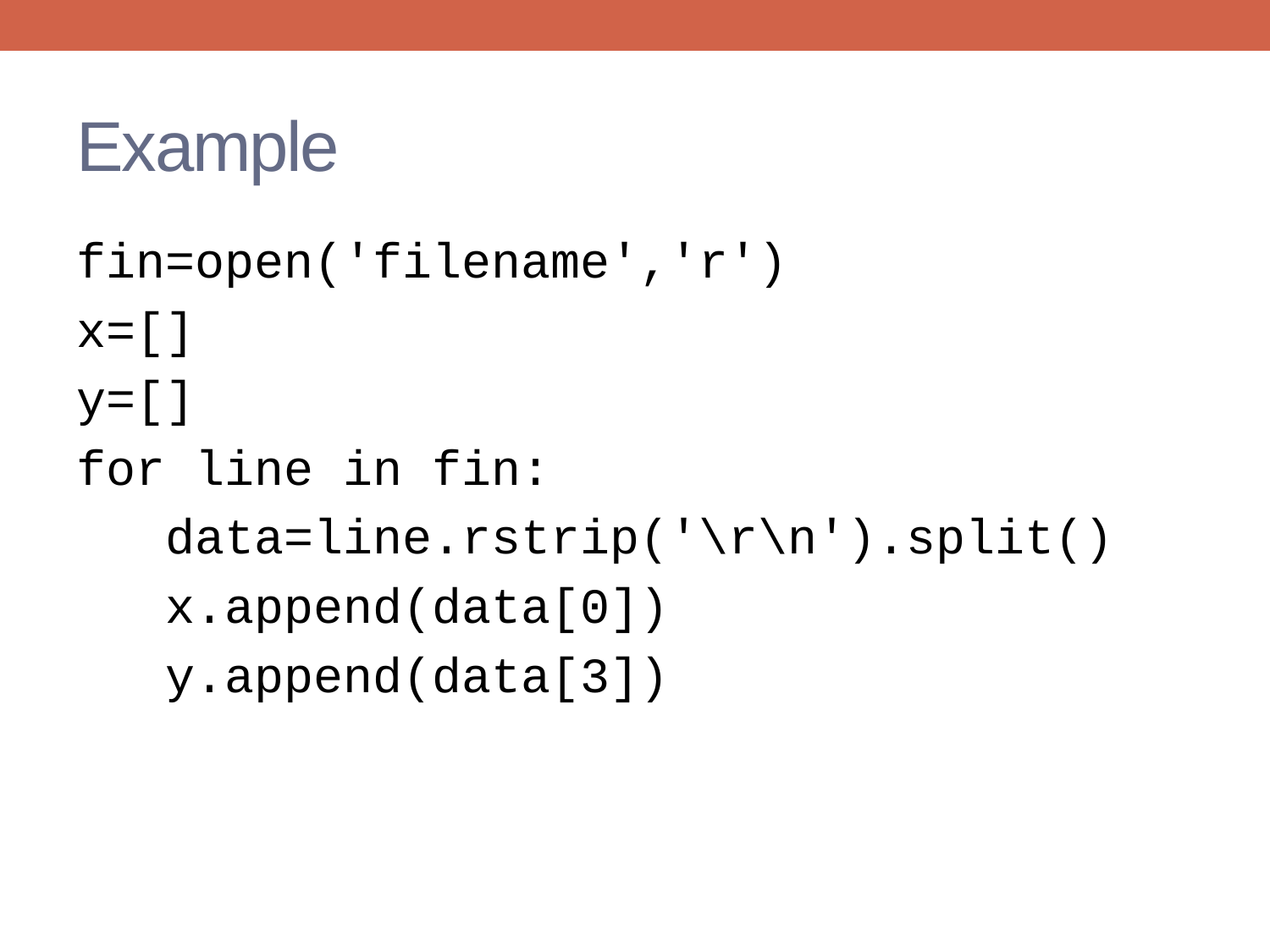

# Example
fin=open('filename','r')
x=[]
y=[]
for line in fin:
   data=line.rstrip('\r\n').split()
   x.append(data[0])
   y.append(data[3])